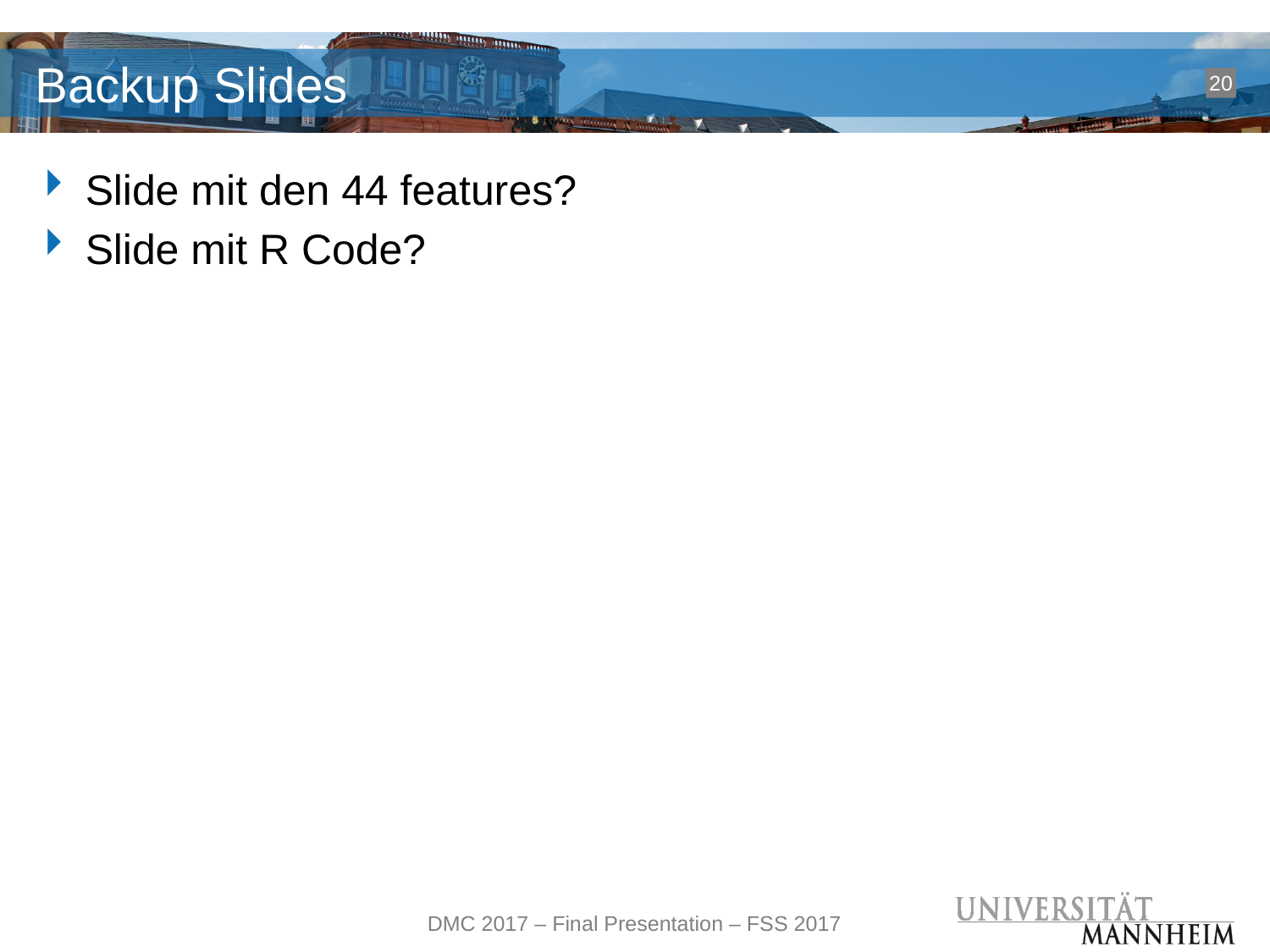

# Backup Slides
20
Slide mit den 44 features?
Slide mit R Code?

DMC 2017 – Final Presentation – FSS 2017